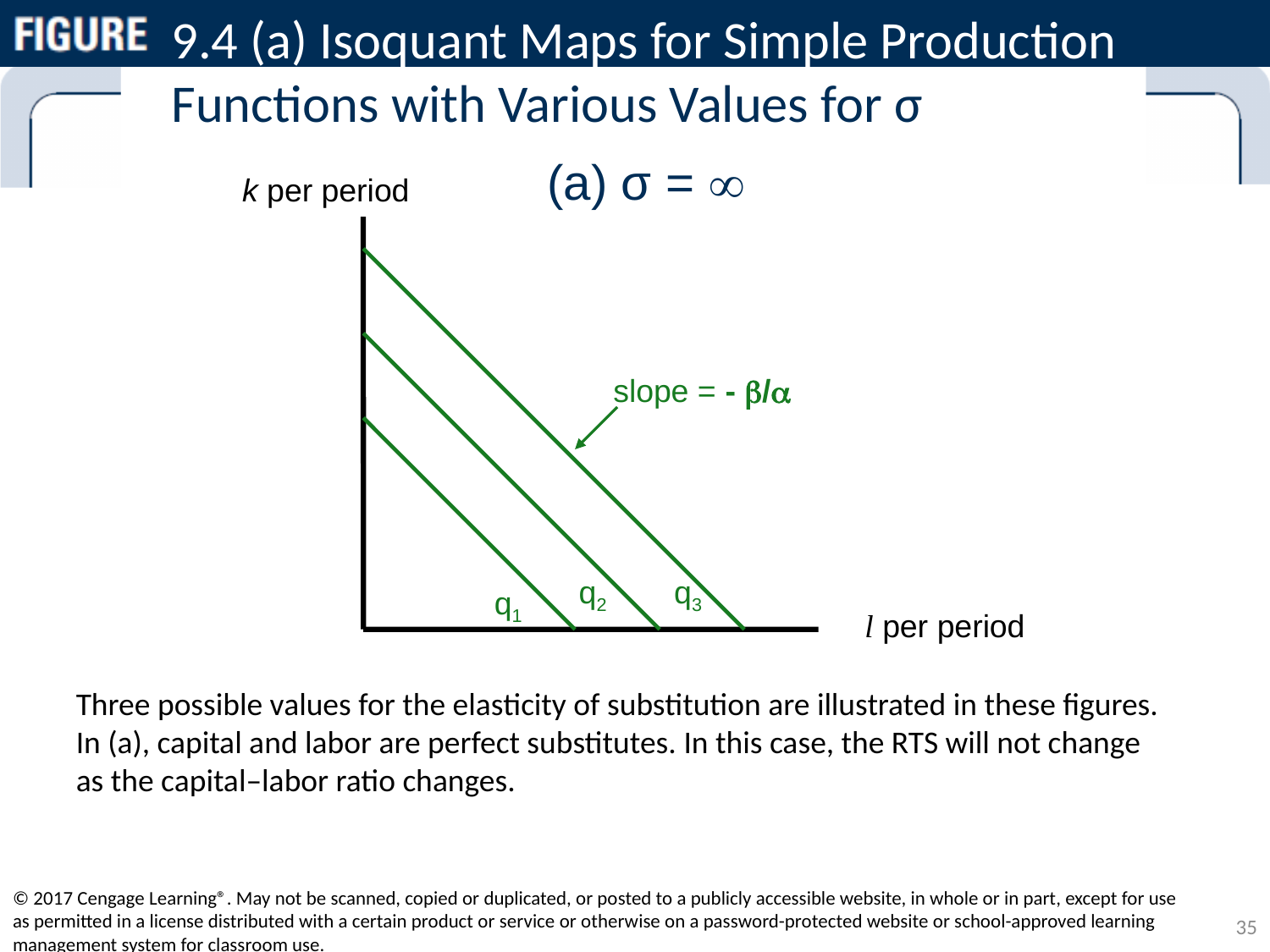

# 9.4 (a) Isoquant Maps for Simple Production 	Functions with Various Values for σ
(a) σ = ∞
k per period

l per period

q3

q2
slope = - β/α

q1
Three possible values for the elasticity of substitution are illustrated in these figures.
In (a), capital and labor are perfect substitutes. In this case, the RTS will not change as the capital–labor ratio changes.
© 2017 Cengage Learning®. May not be scanned, copied or duplicated, or posted to a publicly accessible website, in whole or in part, except for use as permitted in a license distributed with a certain product or service or otherwise on a password-protected website or school-approved learning management system for classroom use.
35